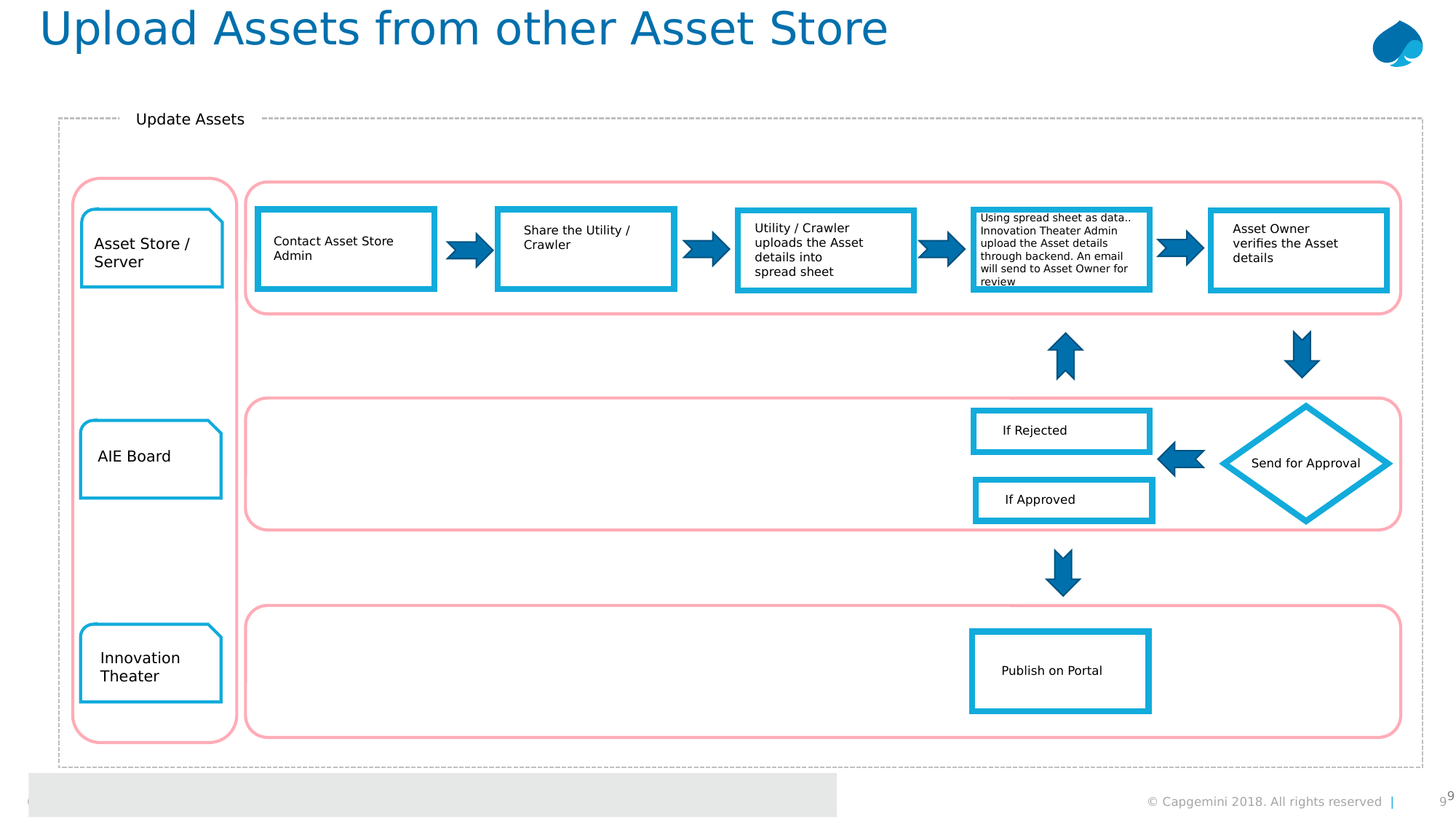

Upload Assets from other Asset Store
Update Assets

Using spread sheet as data.. Innovation Theater Admin upload the Asset details through backend. An email will send to Asset Owner for review

Utility / Crawler uploads the Asset details into spread sheet
Asset Owner verifies the Asset  details
Share the Utility / Crawler
Contact Asset Store Admin
Asset Store / Server

If Rejected

AIE Board

Send for Approval

If Approved

Innovation Theater
Publish on Portal